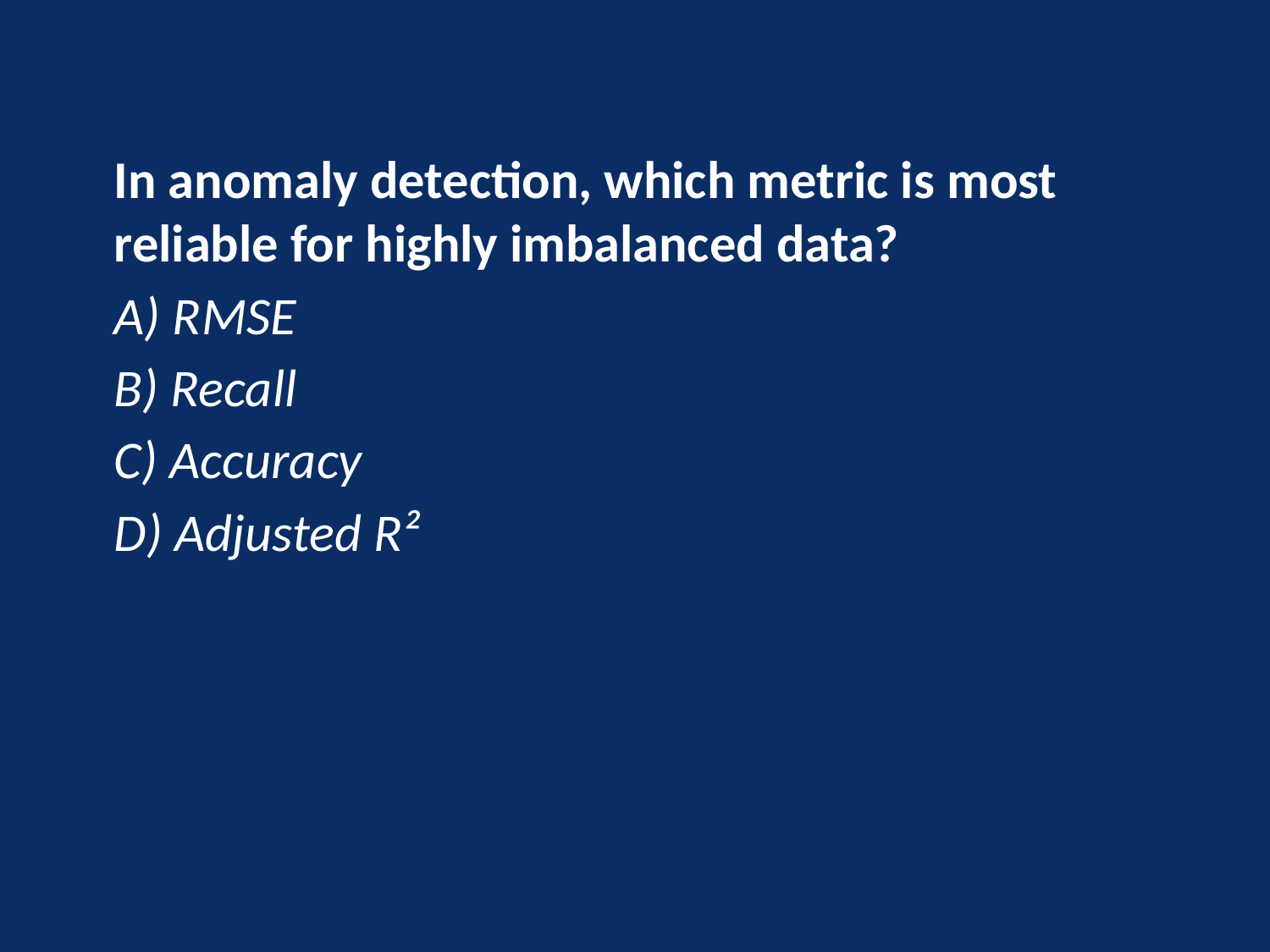

In anomaly detection, which metric is most reliable for highly imbalanced data?
A) RMSE
B) Recall
C) Accuracy
D) Adjusted R²